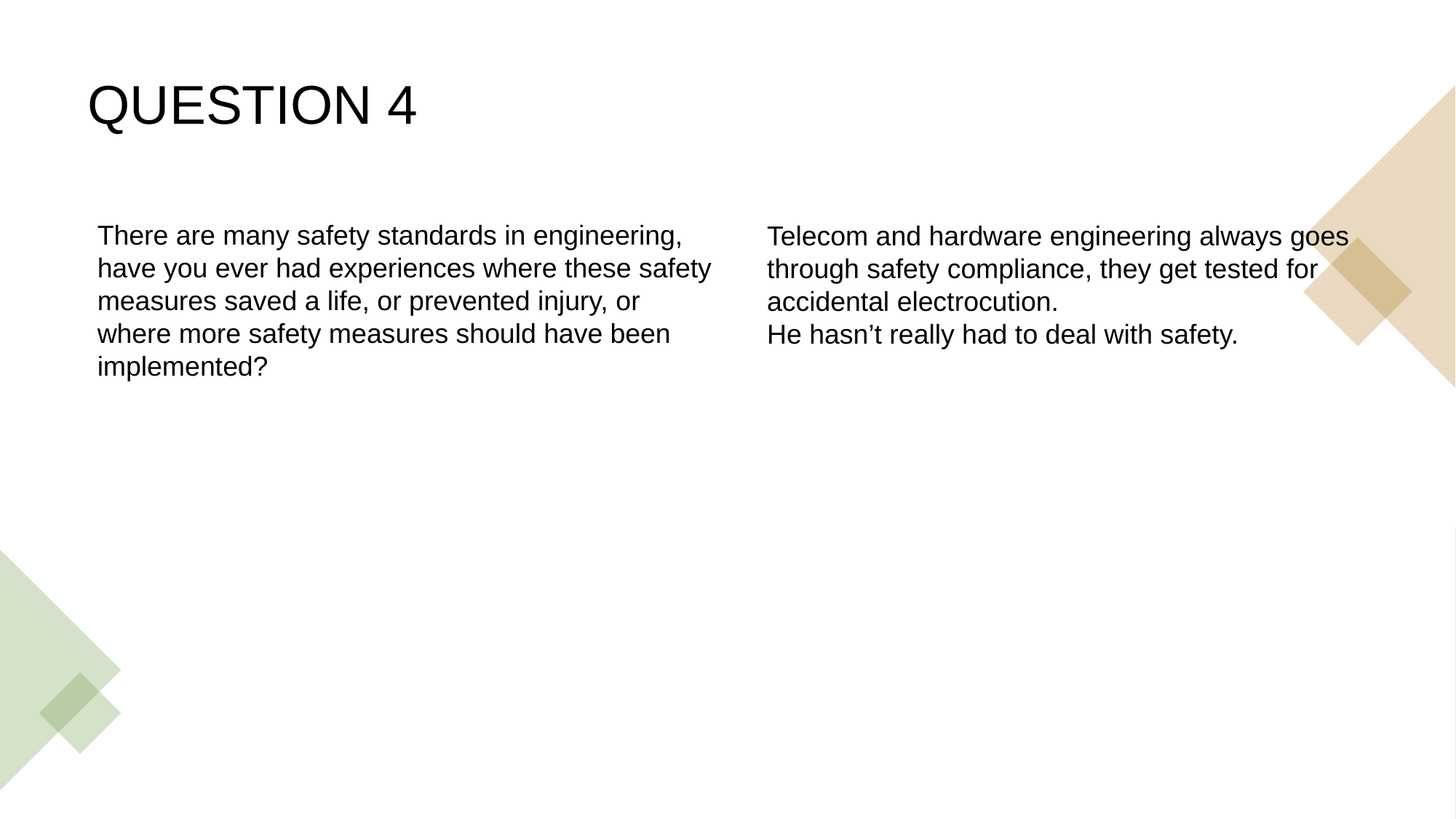

# Question 4

There are many safety standards in engineering, have you ever had experiences where these safety measures saved a life, or prevented injury, or where more safety measures should have been implemented?

Telecom and hardware engineering always goes through safety compliance, they get tested for accidental electrocution.
He hasn’t really had to deal with safety.